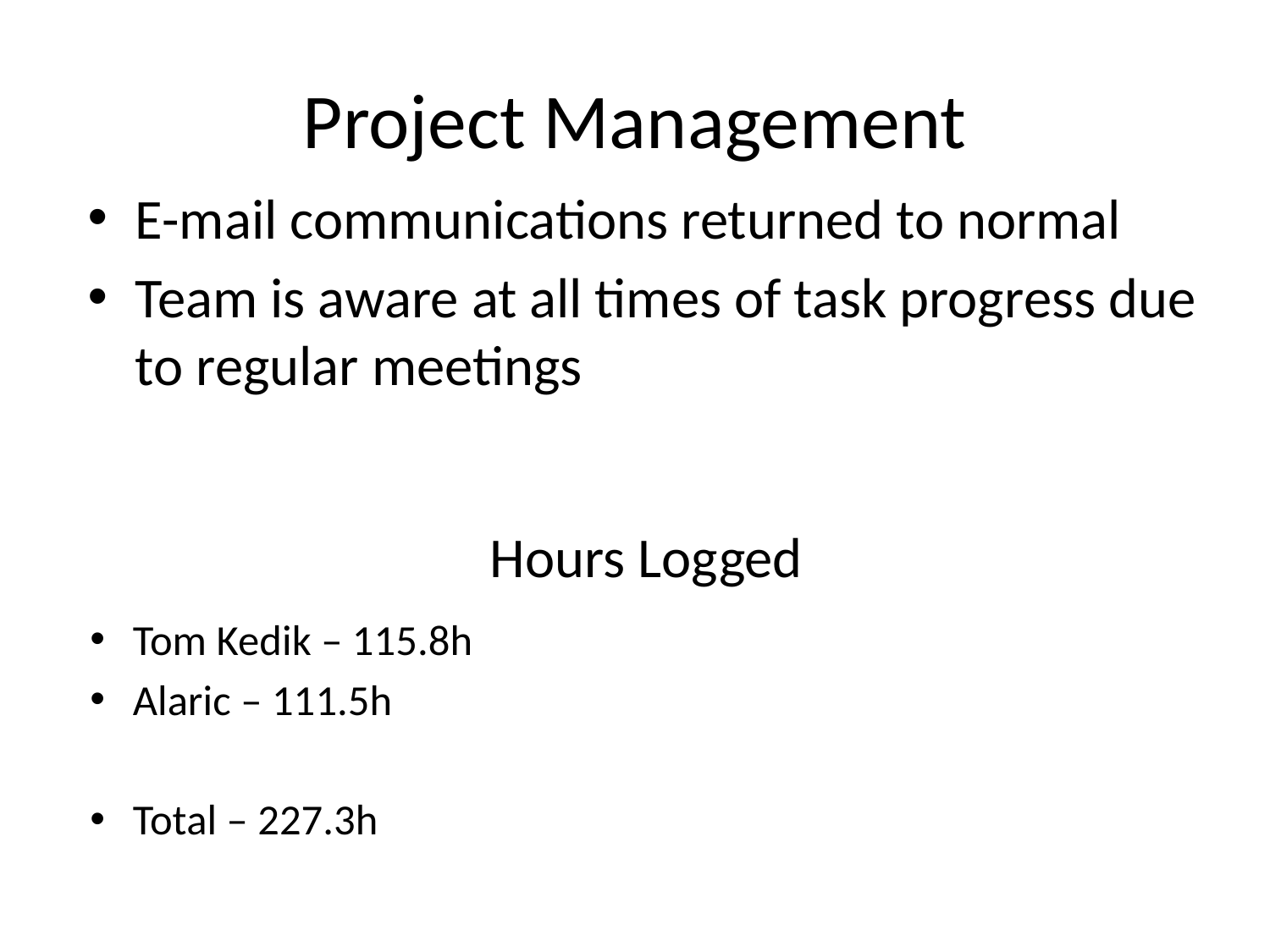

# Project Management
E-mail communications returned to normal
Team is aware at all times of task progress due to regular meetings

Hours Logged
Tom Kedik – 115.8h
Alaric – 111.5h

Total – 227.3h